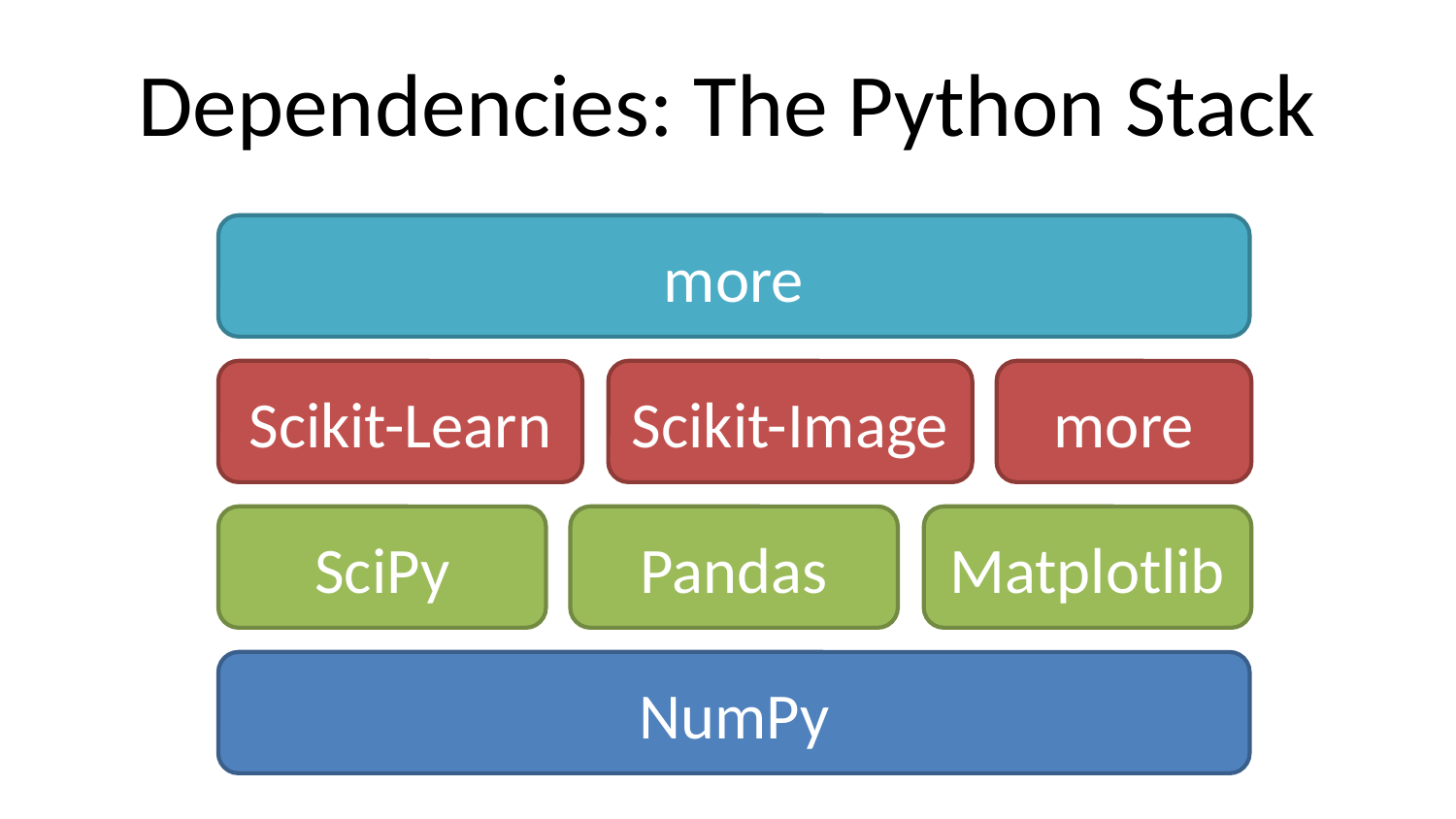

# Dependencies: The Python Stack
more
Scikit-Learn
Scikit-Image
more
SciPy
Pandas
Matplotlib
NumPy